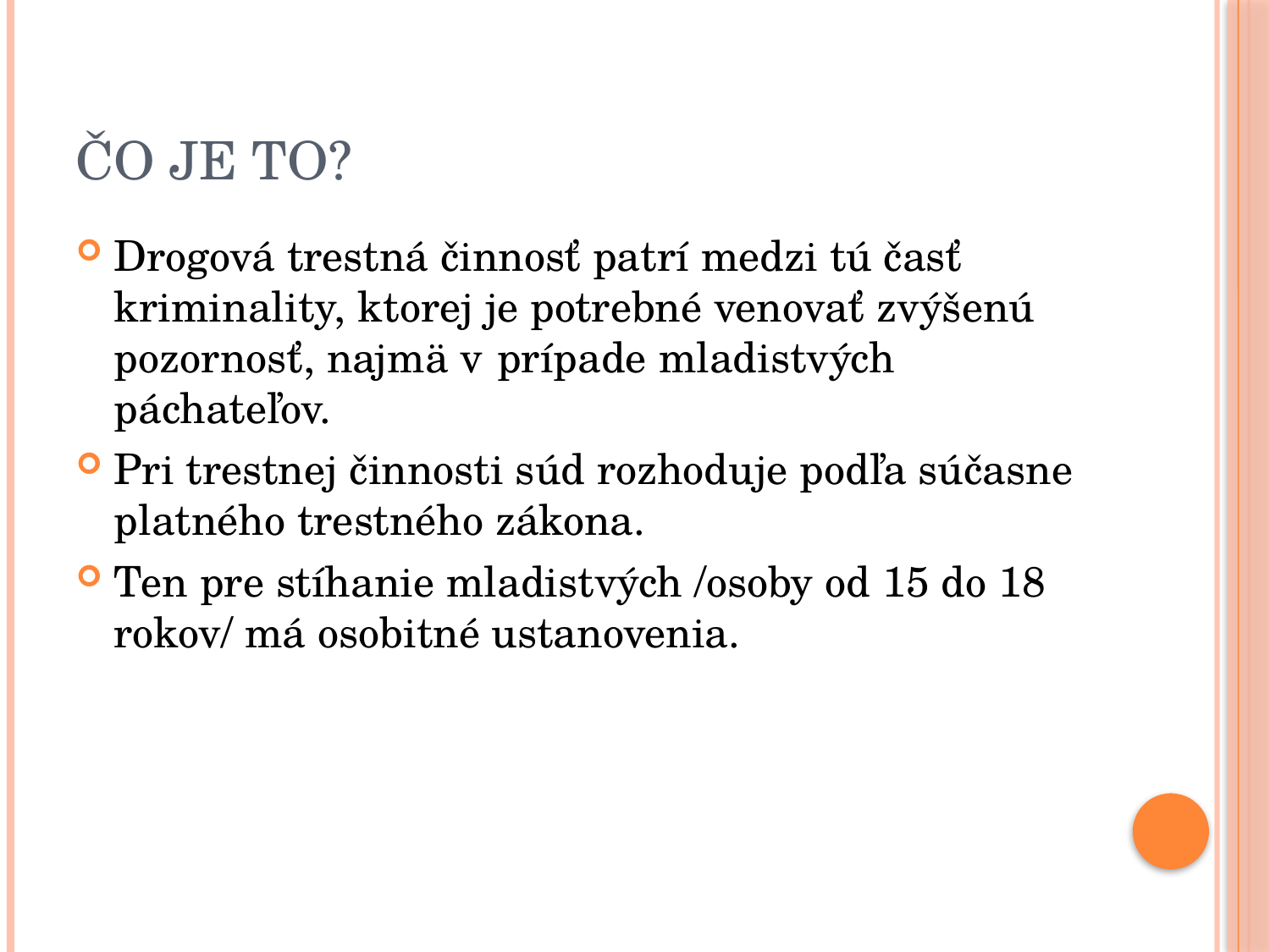

# Čo je to?
Drogová trestná činnosť patrí medzi tú časť kriminality, ktorej je potrebné venovať zvýšenú pozornosť, najmä v prípade mladistvých páchateľov.
Pri trestnej činnosti súd rozhoduje podľa súčasne platného trestného zákona.
Ten pre stíhanie mladistvých /osoby od 15 do 18 rokov/ má osobitné ustanovenia.